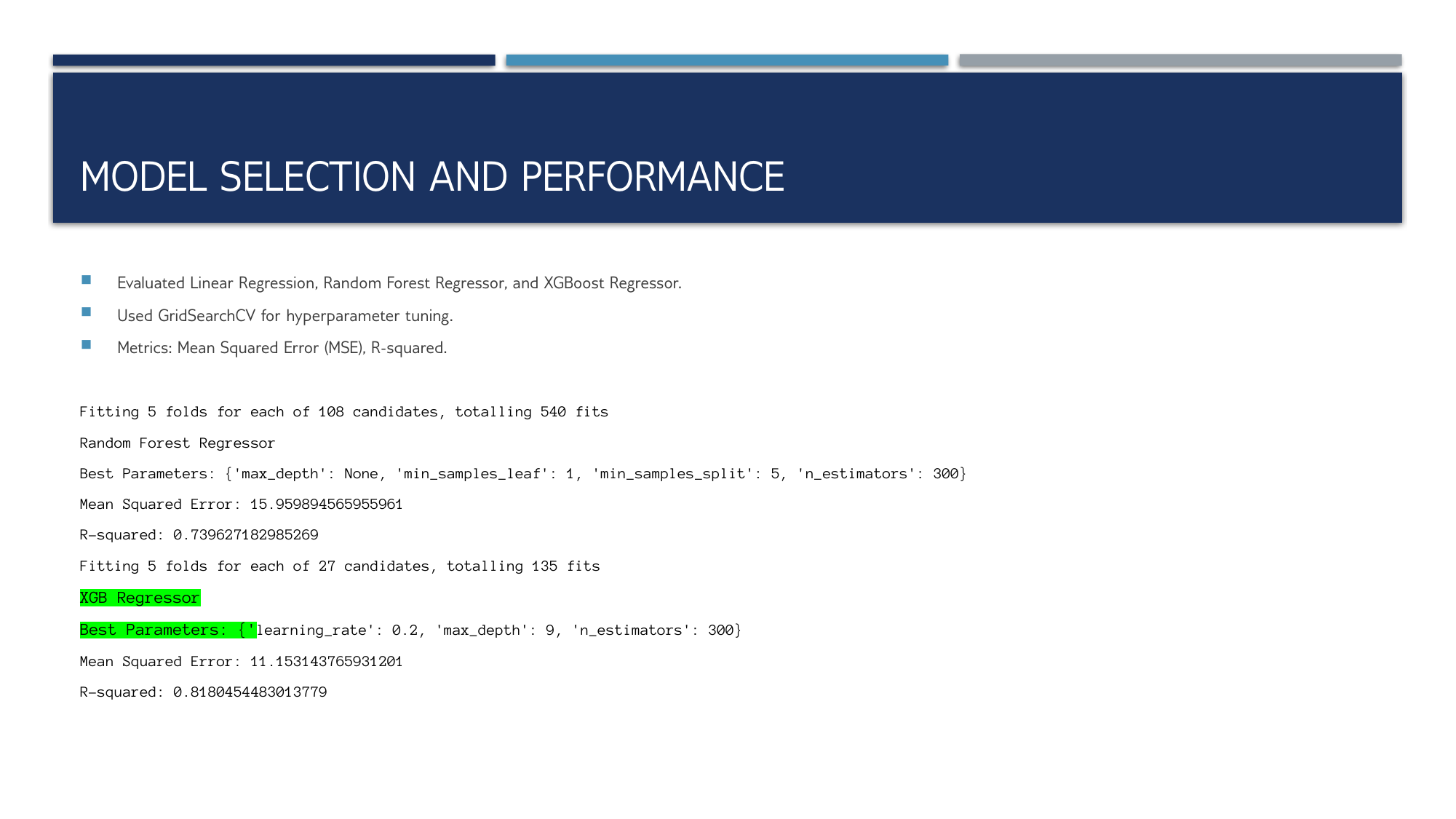

# Model Selection and Performance
Evaluated Linear Regression, Random Forest Regressor, and XGBoost Regressor.
Used GridSearchCV for hyperparameter tuning.
Metrics: Mean Squared Error (MSE), R-squared.

Fitting 5 folds for each of 108 candidates, totalling 540 fits
Random Forest Regressor
Best Parameters: {'max_depth': None, 'min_samples_leaf': 1, 'min_samples_split': 5, 'n_estimators': 300}
Mean Squared Error: 15.959894565955961
R-squared: 0.739627182985269
Fitting 5 folds for each of 27 candidates, totalling 135 fits
XGB Regressor
Best Parameters: {'learning_rate': 0.2, 'max_depth': 9, 'n_estimators': 300}
Mean Squared Error: 11.153143765931201
R-squared: 0.8180454483013779